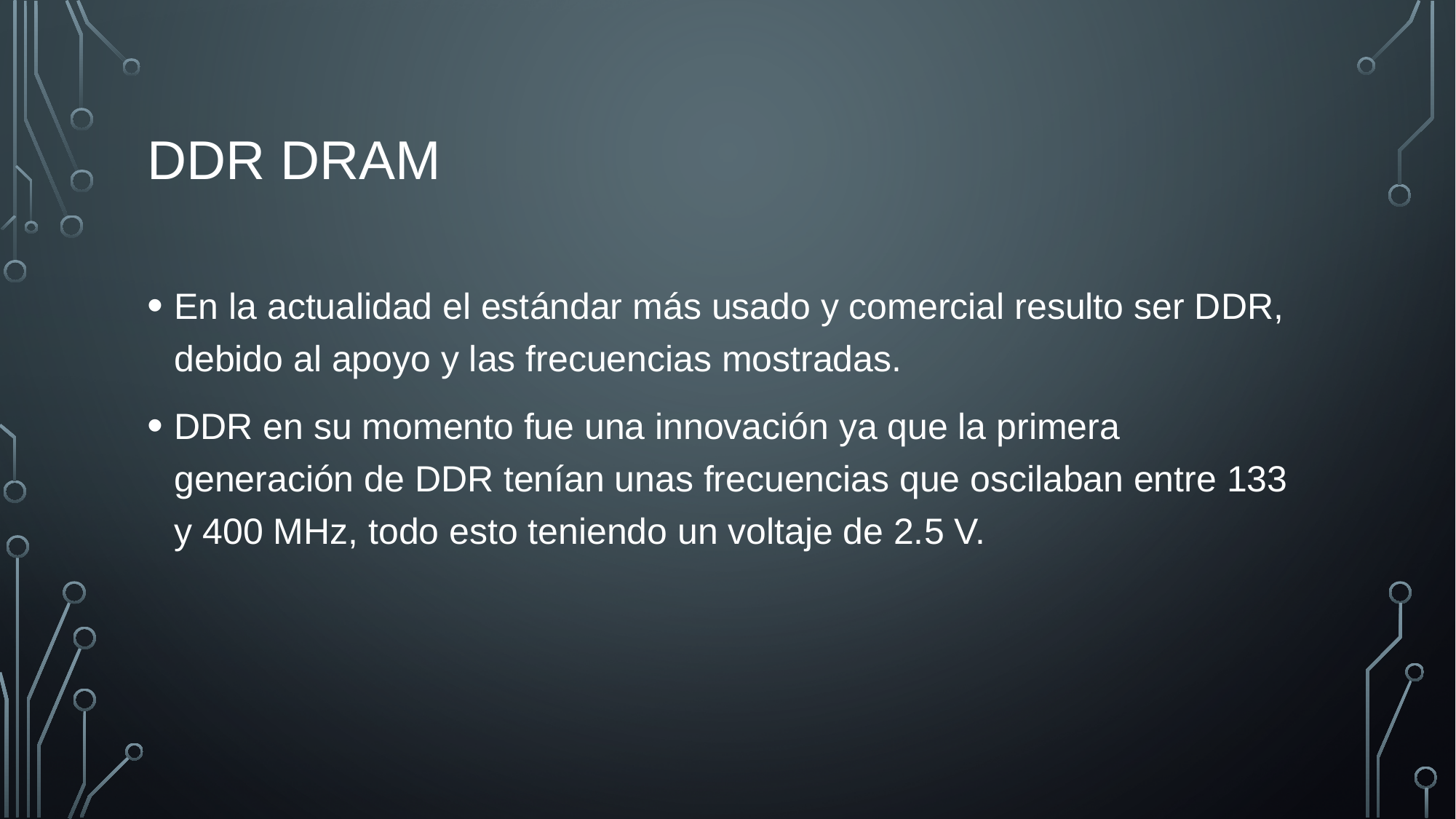

# DDR DRAM
En la actualidad el estándar más usado y comercial resulto ser DDR, debido al apoyo y las frecuencias mostradas.
DDR en su momento fue una innovación ya que la primera generación de DDR tenían unas frecuencias que oscilaban entre 133 y 400 MHz, todo esto teniendo un voltaje de 2.5 V.